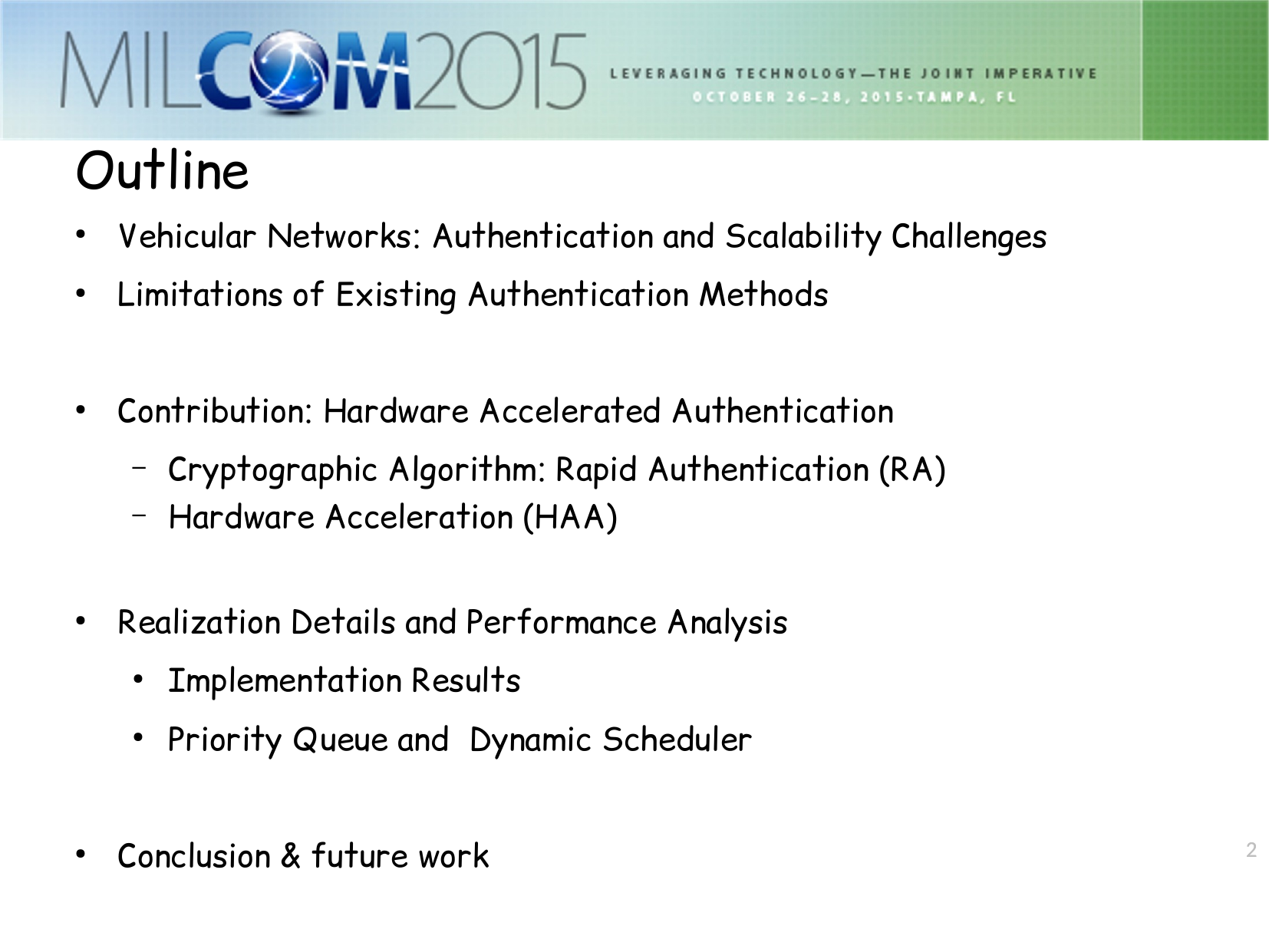

# Outline
Vehicular Networks: Authentication and Scalability Challenges
Limitations of Existing Authentication Methods

Contribution: Hardware Accelerated Authentication
Cryptographic Algorithm: Rapid Authentication (RA)
Hardware Acceleration (HAA)

Realization Details and Performance Analysis
Implementation Results
Priority Queue and  Dynamic Scheduler

Conclusion & future work